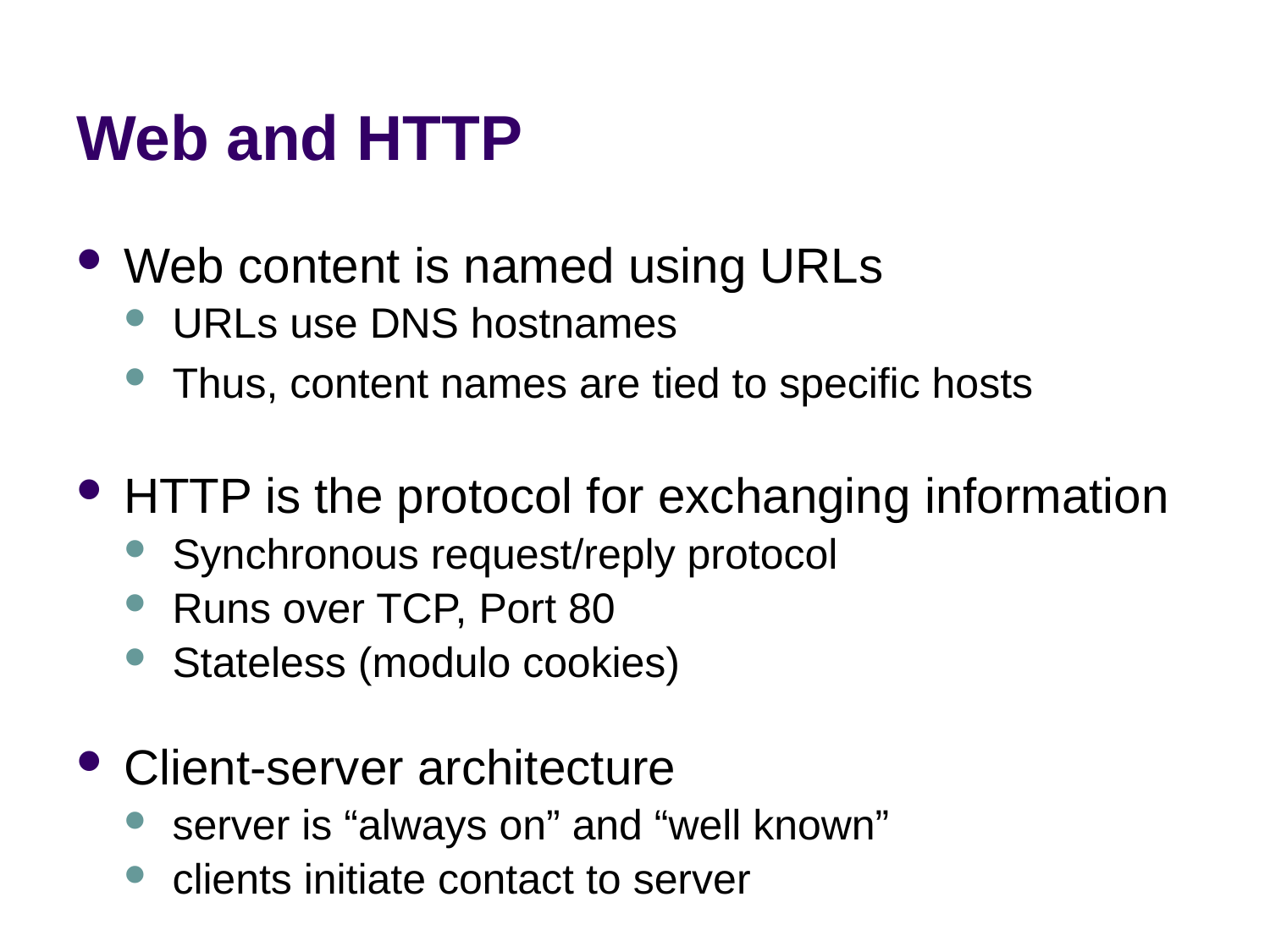

# Web and HTTP
Web content is named using URLs
URLs use DNS hostnames
Thus, content names are tied to specific hosts

HTTP is the protocol for exchanging information
Synchronous request/reply protocol
Runs over TCP, Port 80
Stateless (modulo cookies)
Client-server architecture
server is “always on” and “well known”
clients initiate contact to server